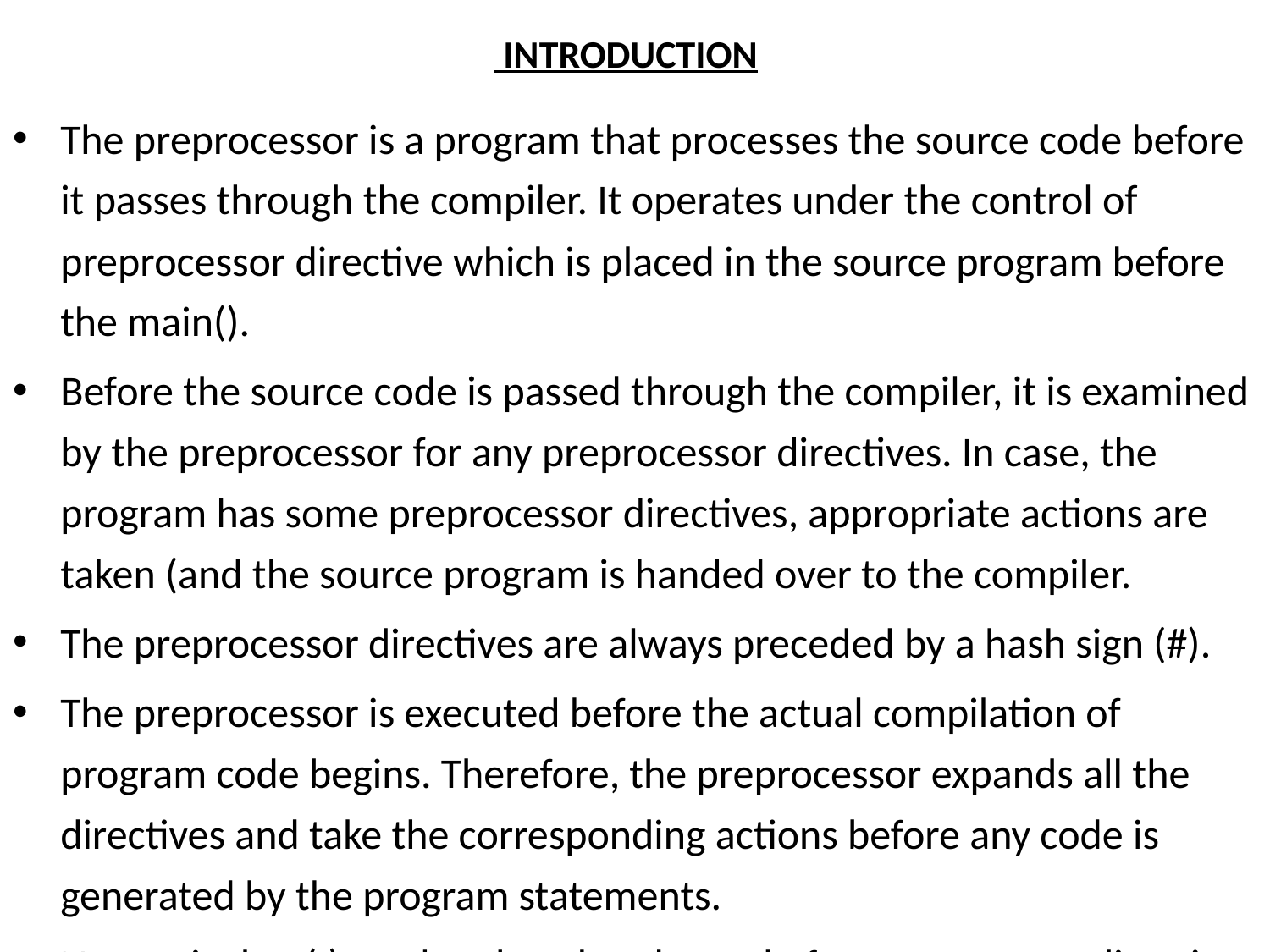

# INTRODUCTION
The preprocessor is a program that processes the source code before it passes through the compiler. It operates under the control of preprocessor directive which is placed in the source program before the main().
Before the source code is passed through the compiler, it is examined by the preprocessor for any preprocessor directives. In case, the program has some preprocessor directives, appropriate actions are taken (and the source program is handed over to the compiler.
The preprocessor directives are always preceded by a hash sign (#).
The preprocessor is executed before the actual compilation of program code begins. Therefore, the preprocessor expands all the directives and take the corresponding actions before any code is generated by the program statements.
No semicolon (;) can be placed at the end of a preprocessor directive.